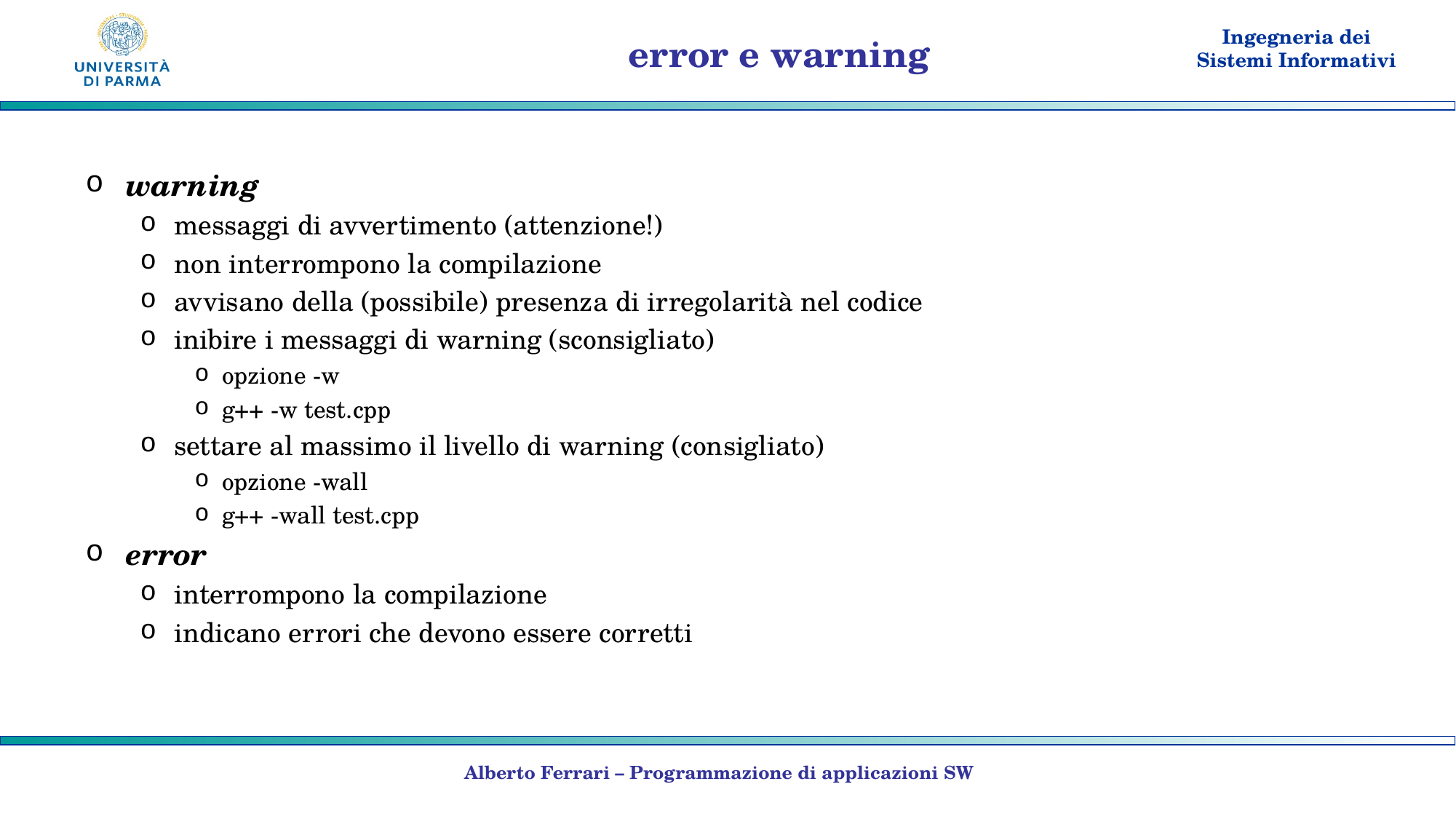

# error e warning
warning
messaggi di avvertimento (attenzione!)
non interrompono la compilazione
avvisano della (possibile) presenza di irregolarità nel codice
inibire i messaggi di warning (sconsigliato)
opzione -w
g++ -w test.cpp
settare al massimo il livello di warning (consigliato)
opzione -wall
g++ -wall test.cpp
error
interrompono la compilazione
indicano errori che devono essere corretti

Alberto Ferrari – Programmazione di applicazioni SW